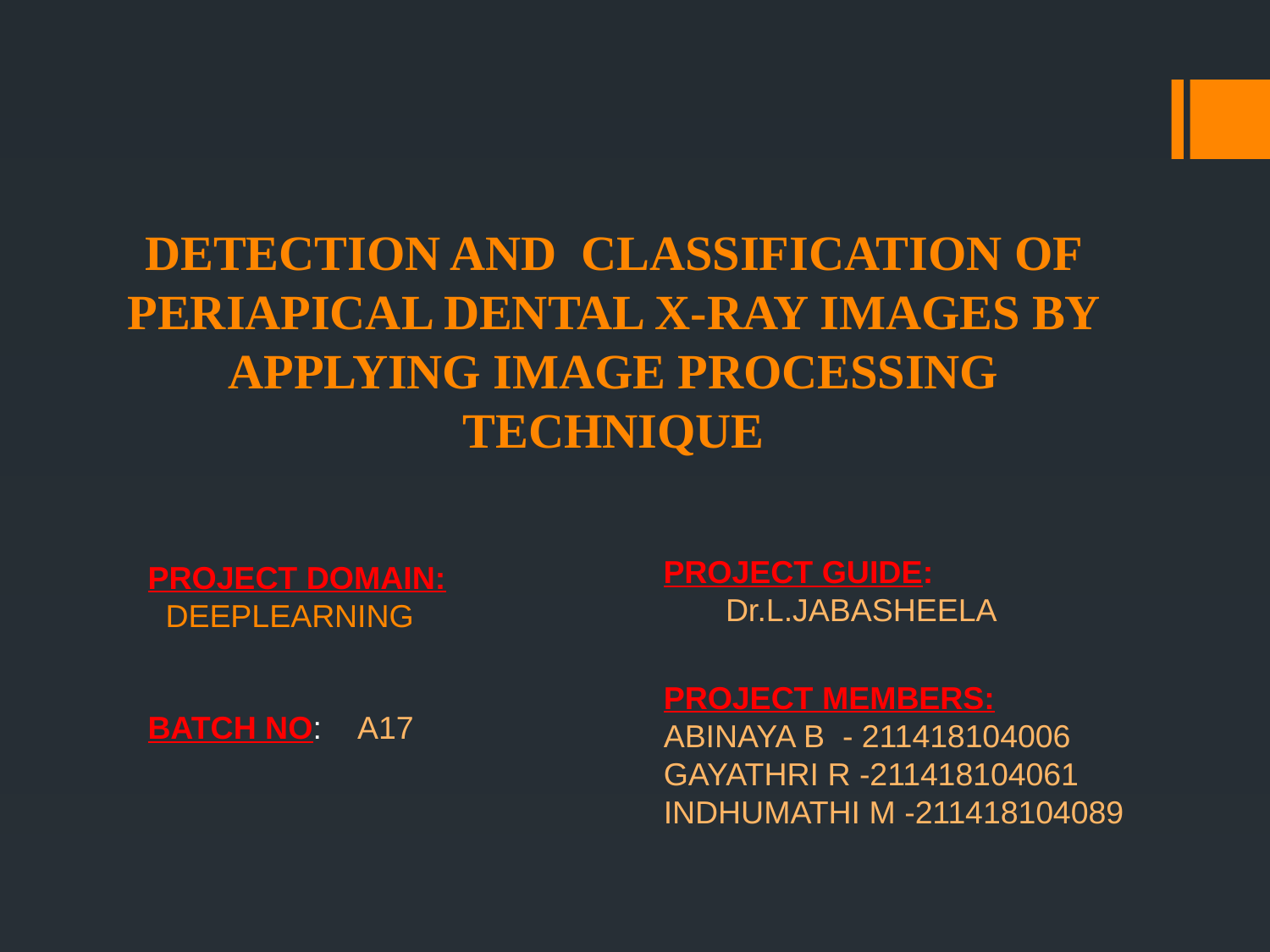

# DETECTION AND  CLASSIFICATION OF PERIAPICAL DENTAL X-RAY IMAGES BY APPLYING IMAGE PROCESSING TECHNIQUE

PROJECT GUIDE:
       Dr.L.JABASHEELA
PROJECT DOMAIN:
  DEEPLEARNING

PROJECT MEMBERS:
ABINAYA B  - 211418104006
GAYATHRI R -211418104061
INDHUMATHI M -211418104089

BATCH NO:    A17